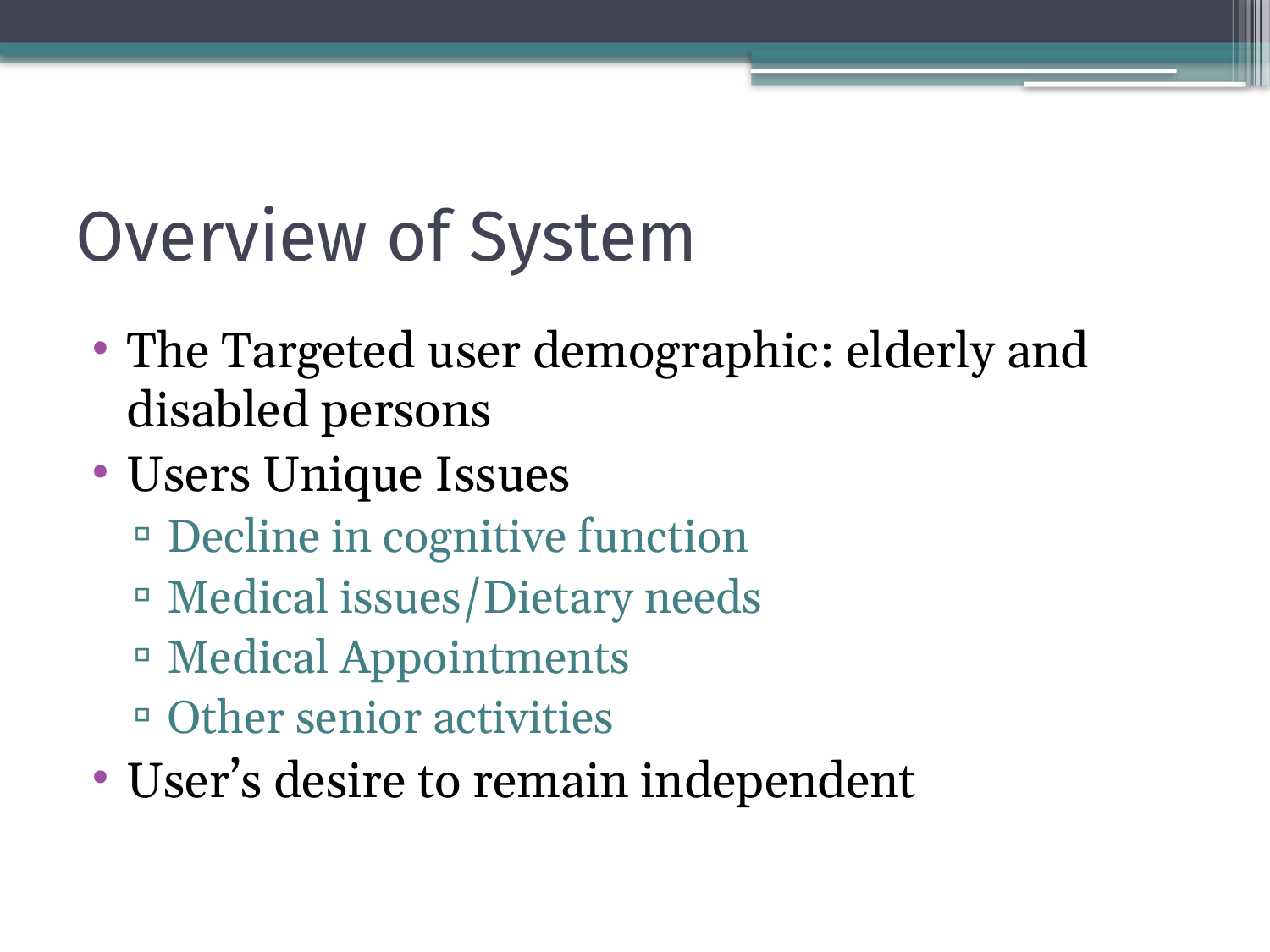

# Overview of System
The Targeted user demographic: elderly and disabled persons
Users Unique Issues
Decline in cognitive function
Medical issues/Dietary needs
Medical Appointments
Other senior activities
User’s desire to remain independent